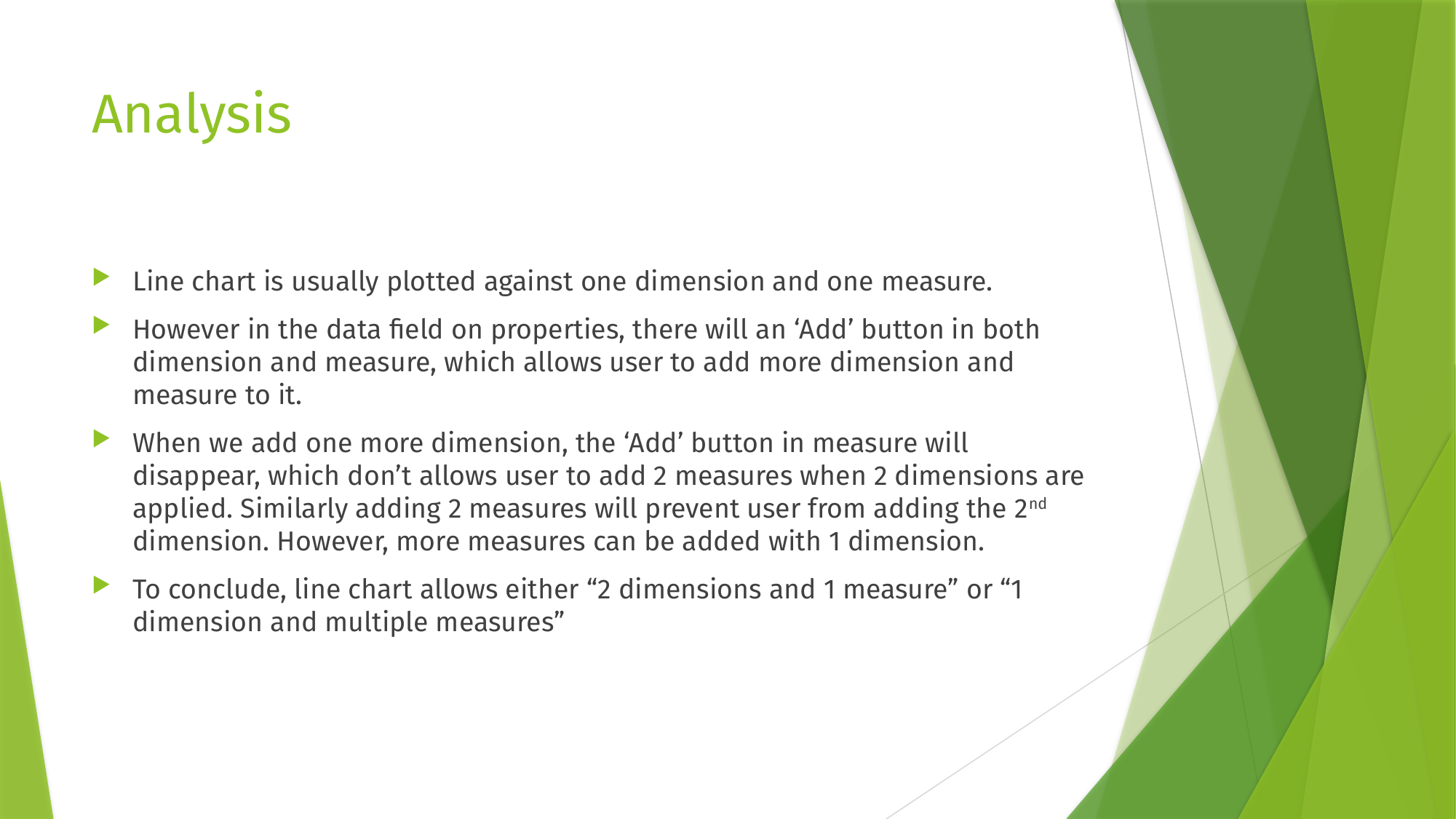

# Analysis
Line chart is usually plotted against one dimension and one measure.
However in the data field on properties, there will an ‘Add’ button in both dimension and measure, which allows user to add more dimension and measure to it.
When we add one more dimension, the ‘Add’ button in measure will disappear, which don’t allows user to add 2 measures when 2 dimensions are applied. Similarly adding 2 measures will prevent user from adding the 2nd dimension. However, more measures can be added with 1 dimension.
To conclude, line chart allows either “2 dimensions and 1 measure” or “1 dimension and multiple measures”